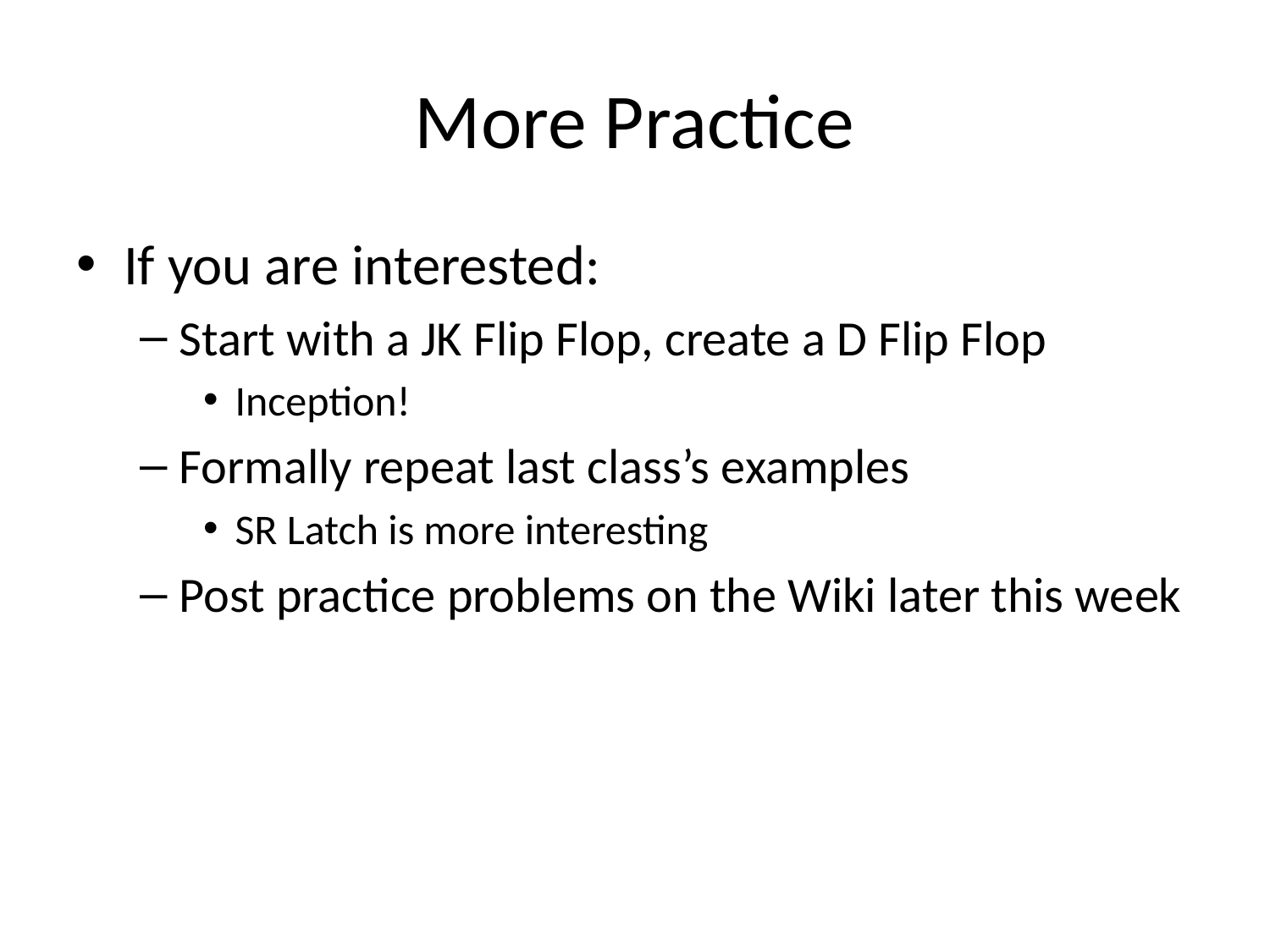

# More Practice
If you are interested:
Start with a JK Flip Flop, create a D Flip Flop
Inception!
Formally repeat last class’s examples
SR Latch is more interesting
Post practice problems on the Wiki later this week